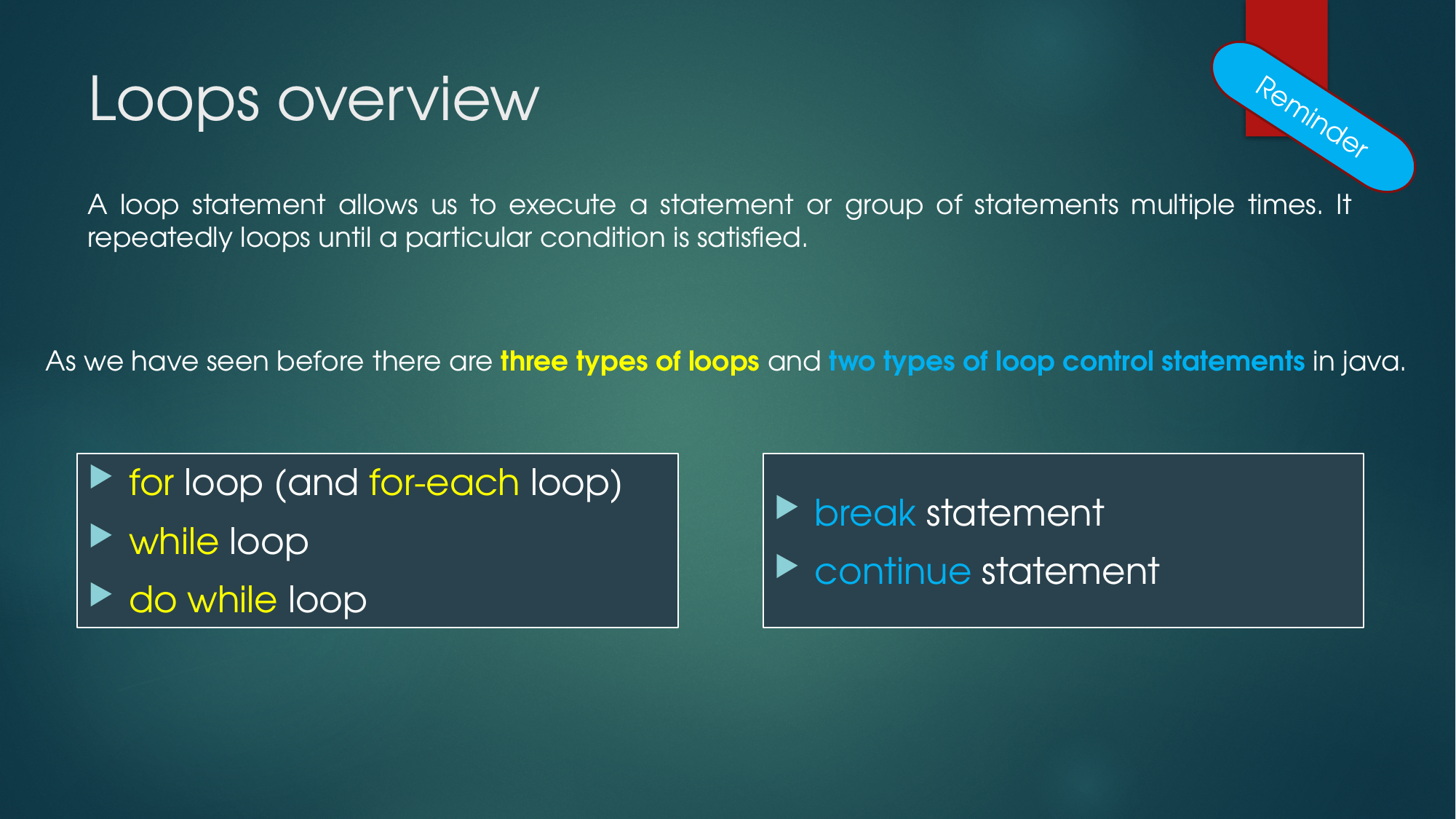

# Loops overview
Reminder
A loop statement allows us to execute a statement or group of statements multiple times. It repeatedly loops until a particular condition is satisfied.
As we have seen before there are three types of loops and two types of loop control statements in java.
break statement
continue statement
for loop (and for-each loop)
while loop
do while loop